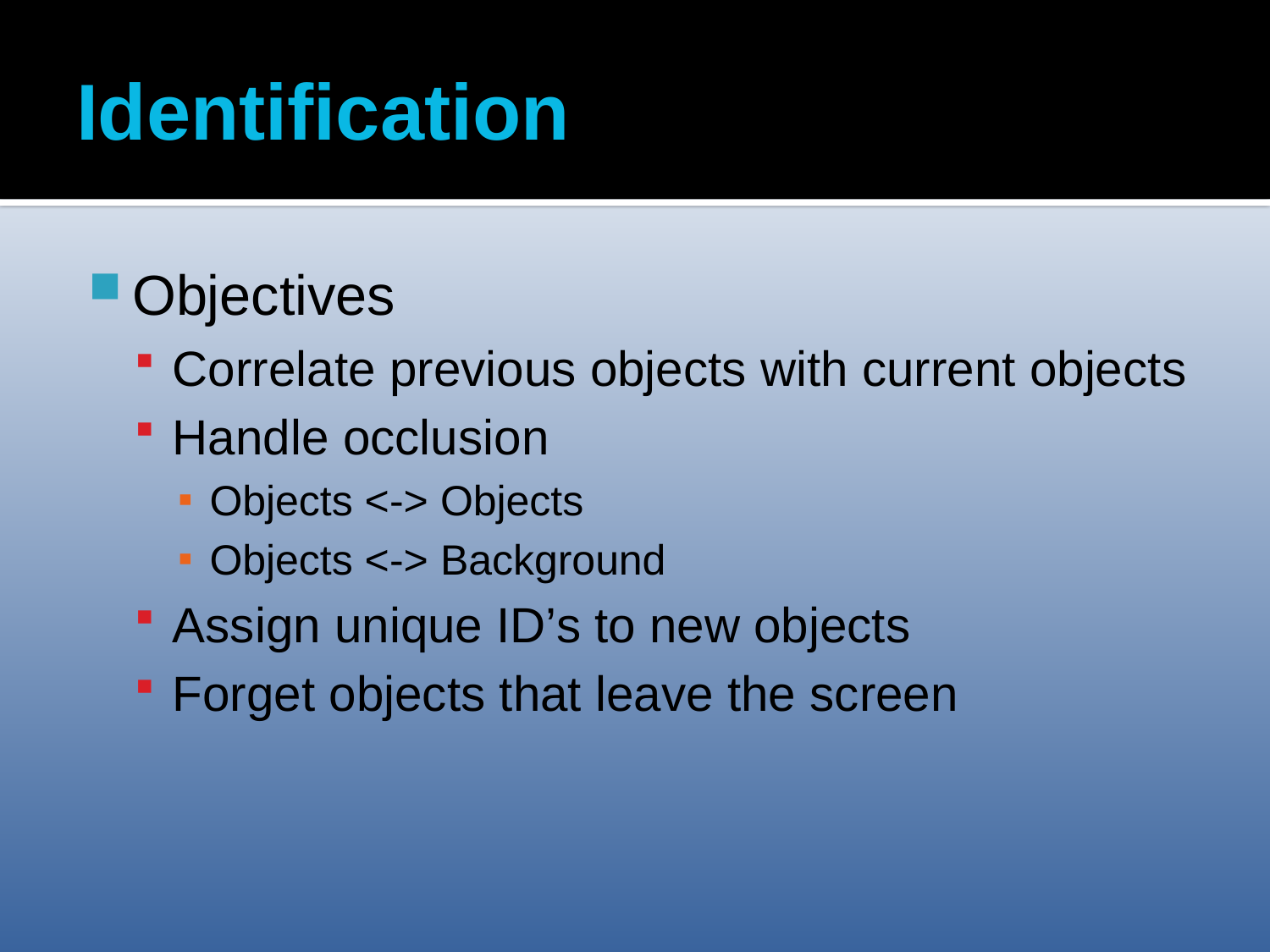

# Identification
Objectives
Correlate previous objects with current objects
Handle occlusion
Objects <-> Objects
Objects <-> Background
Assign unique ID’s to new objects
Forget objects that leave the screen